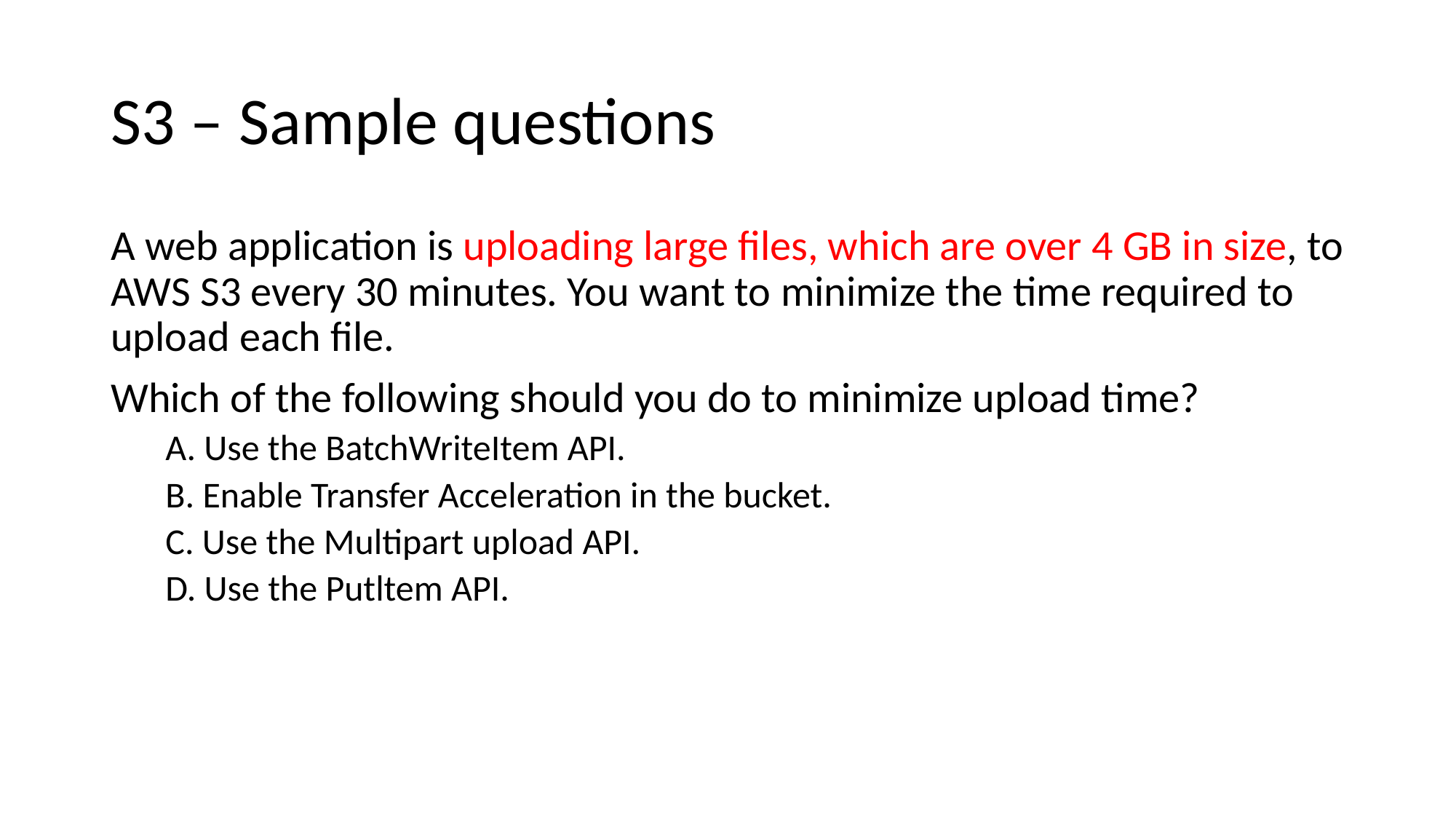

# S3 – Sample questions
A web application is uploading large files, which are over 4 GB in size, to AWS S3 every 30 minutes. You want to minimize the time required to upload each file.
Which of the following should you do to minimize upload time?
A. Use the BatchWriteItem API.
B. Enable Transfer Acceleration in the bucket.
C. ​Use the Multipart upload API.
D. Use the Putltem API.